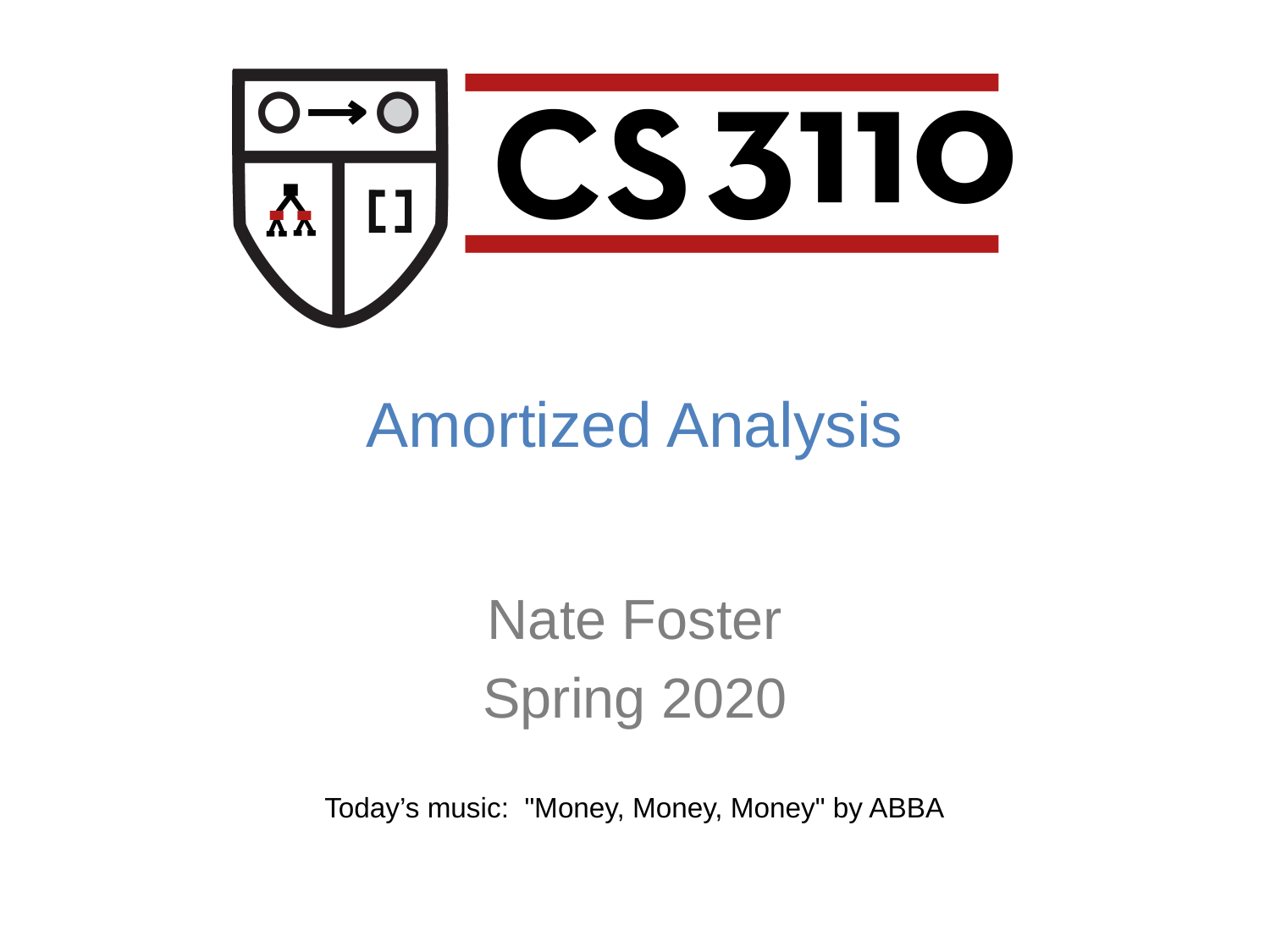

Amortized Analysis
Nate Foster
Spring 2020
Today’s music:  "Money, Money, Money" by ABBA